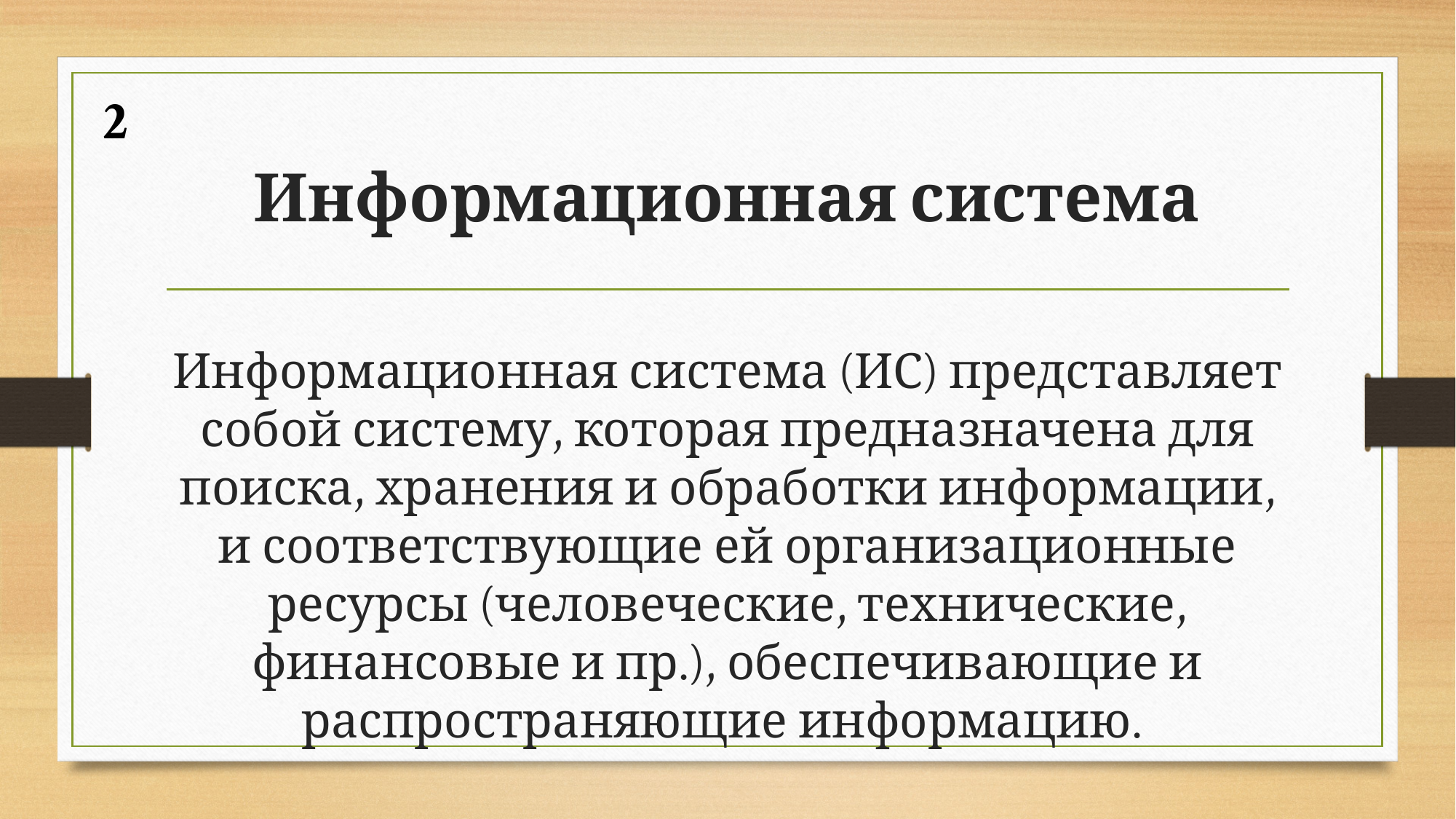

2
# Информационная система
Информационная система (ИС) представляет собой систему, которая предназначена для поиска, хранения и обработки информации, и соответствующие ей организационные ресурсы (человеческие, технические, финансовые и пр.), обеспечивающие и распространяющие информацию.